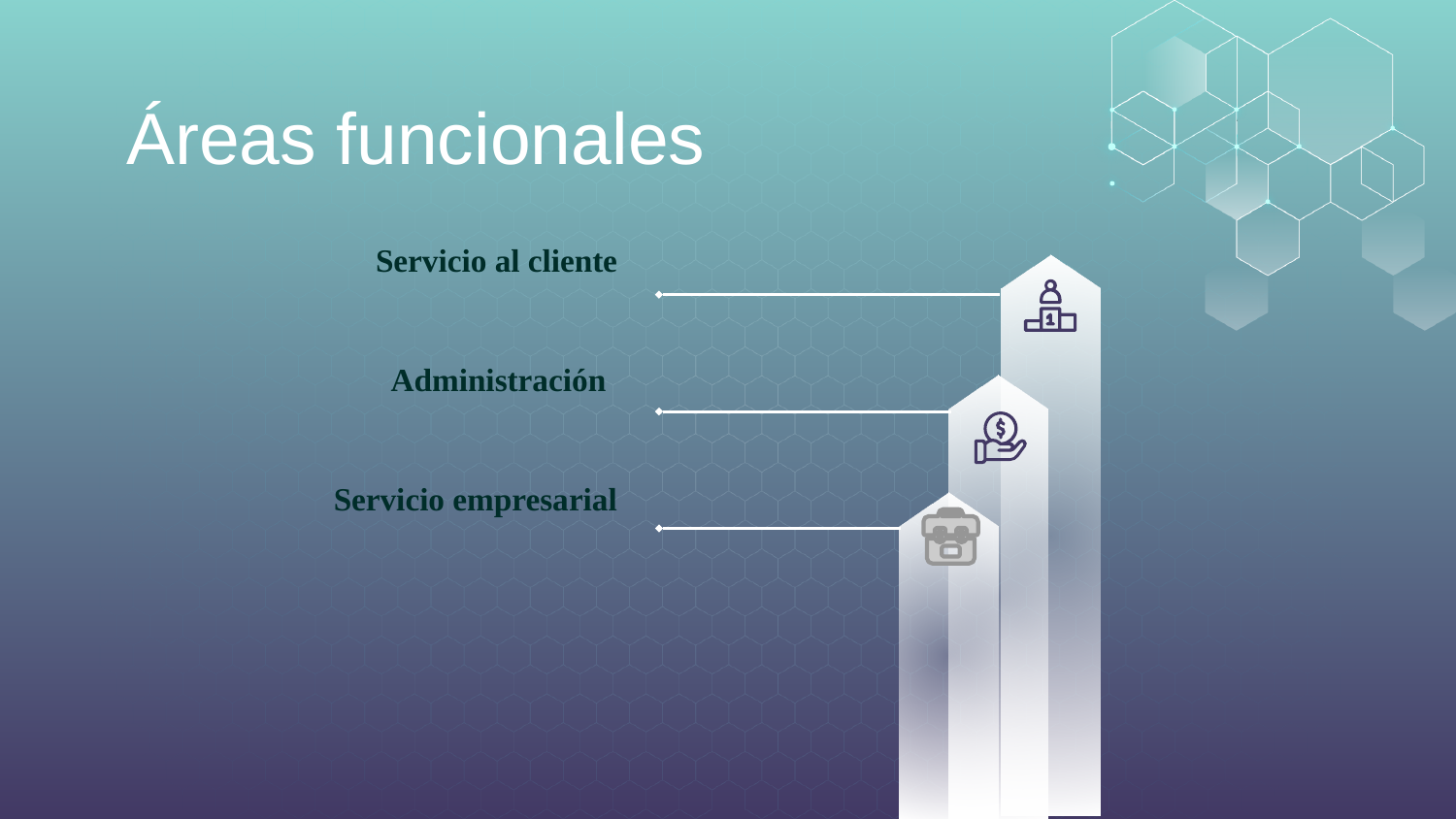

# Áreas funcionales
Servicio al cliente

Administración

Servicio empresarial